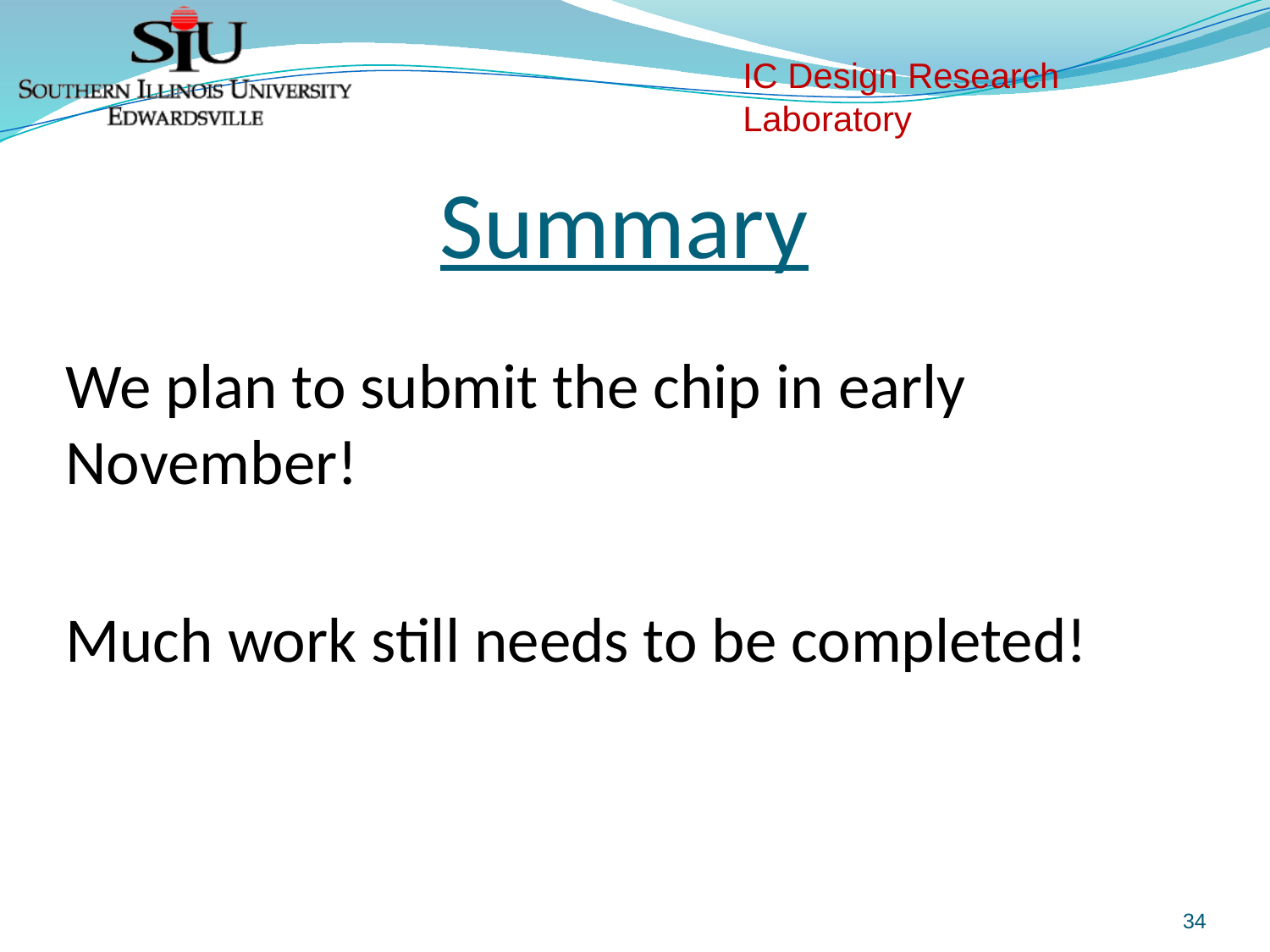

# Summary
We plan to submit the chip in early November!

Much work still needs to be completed!
34